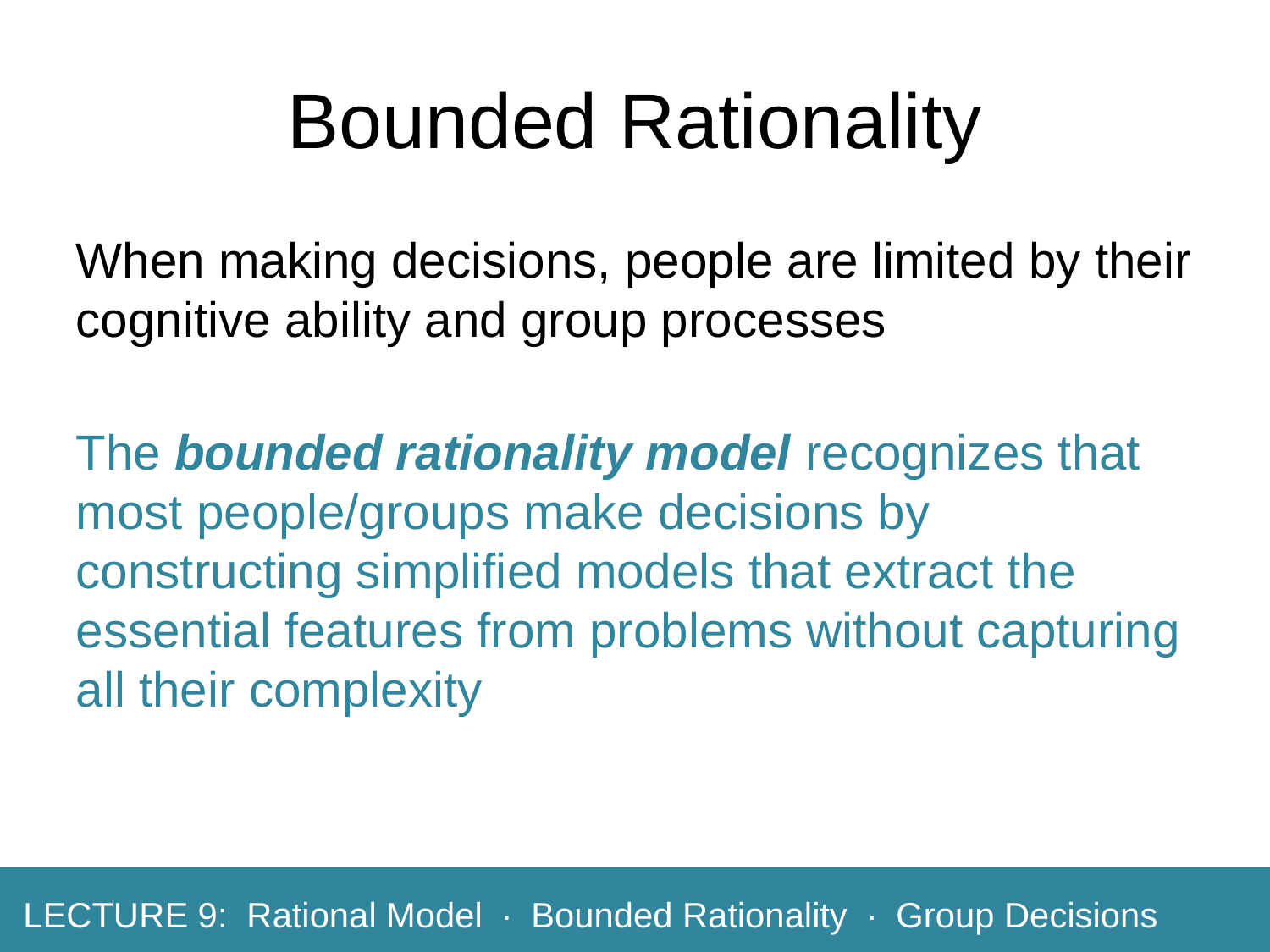

Bounded Rationality
When making decisions, people are limited by their cognitive ability and group processes

The bounded rationality model recognizes that most people/groups make decisions by constructing simplified models that extract the essential features from problems without capturing all their complexity
LECTURE 9:  Rational Model  ∙  Bounded Rationality  ∙  Group Decisions